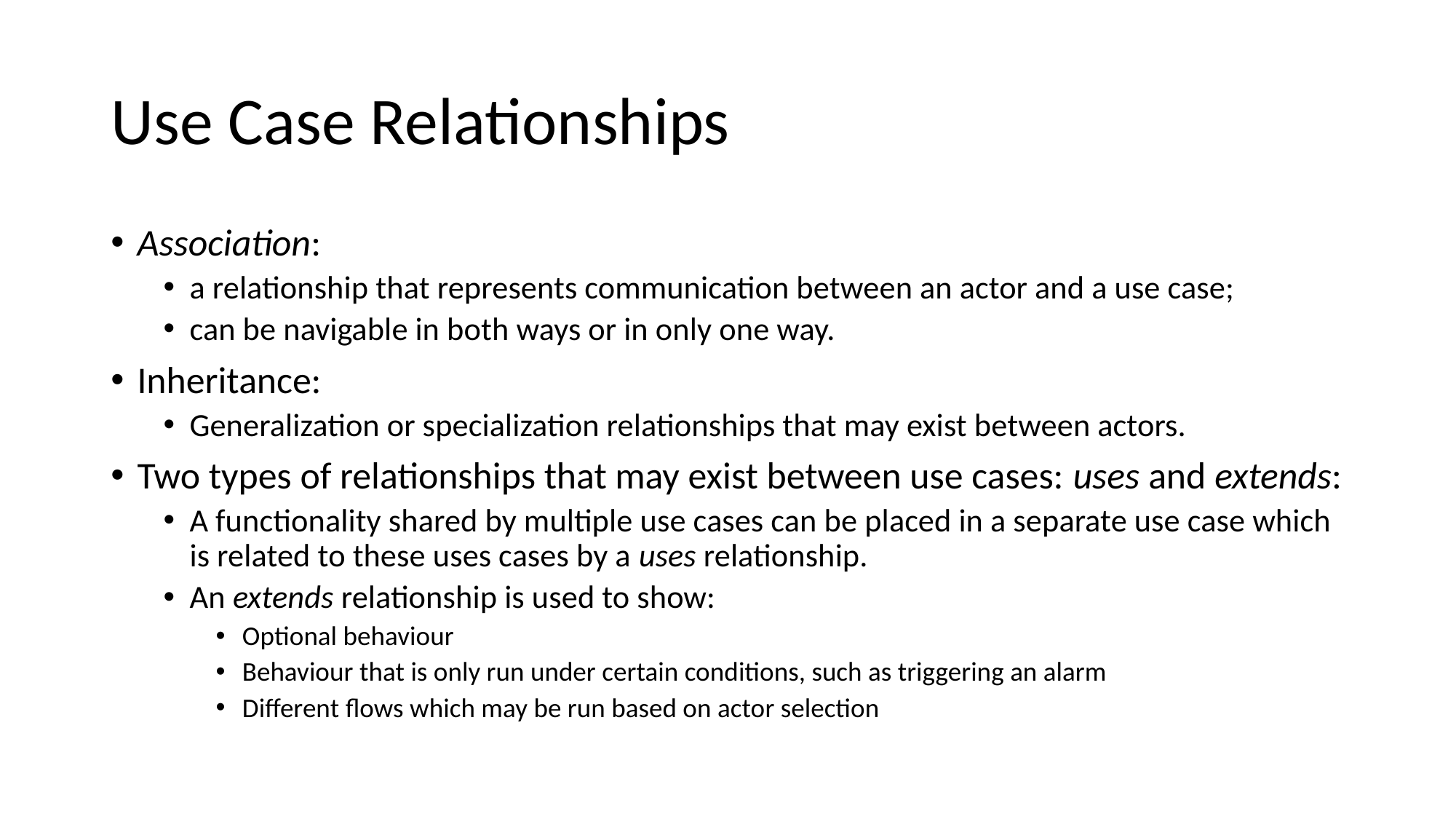

# Use Case Relationships
Association:
a relationship that represents communication between an actor and a use case;
can be navigable in both ways or in only one way.
Inheritance:
Generalization or specialization relationships that may exist between actors.
Two types of relationships that may exist between use cases: uses and extends:
A functionality shared by multiple use cases can be placed in a separate use case which is related to these uses cases by a uses relationship.
An extends relationship is used to show:
Optional behaviour
Behaviour that is only run under certain conditions, such as triggering an alarm
Different flows which may be run based on actor selection